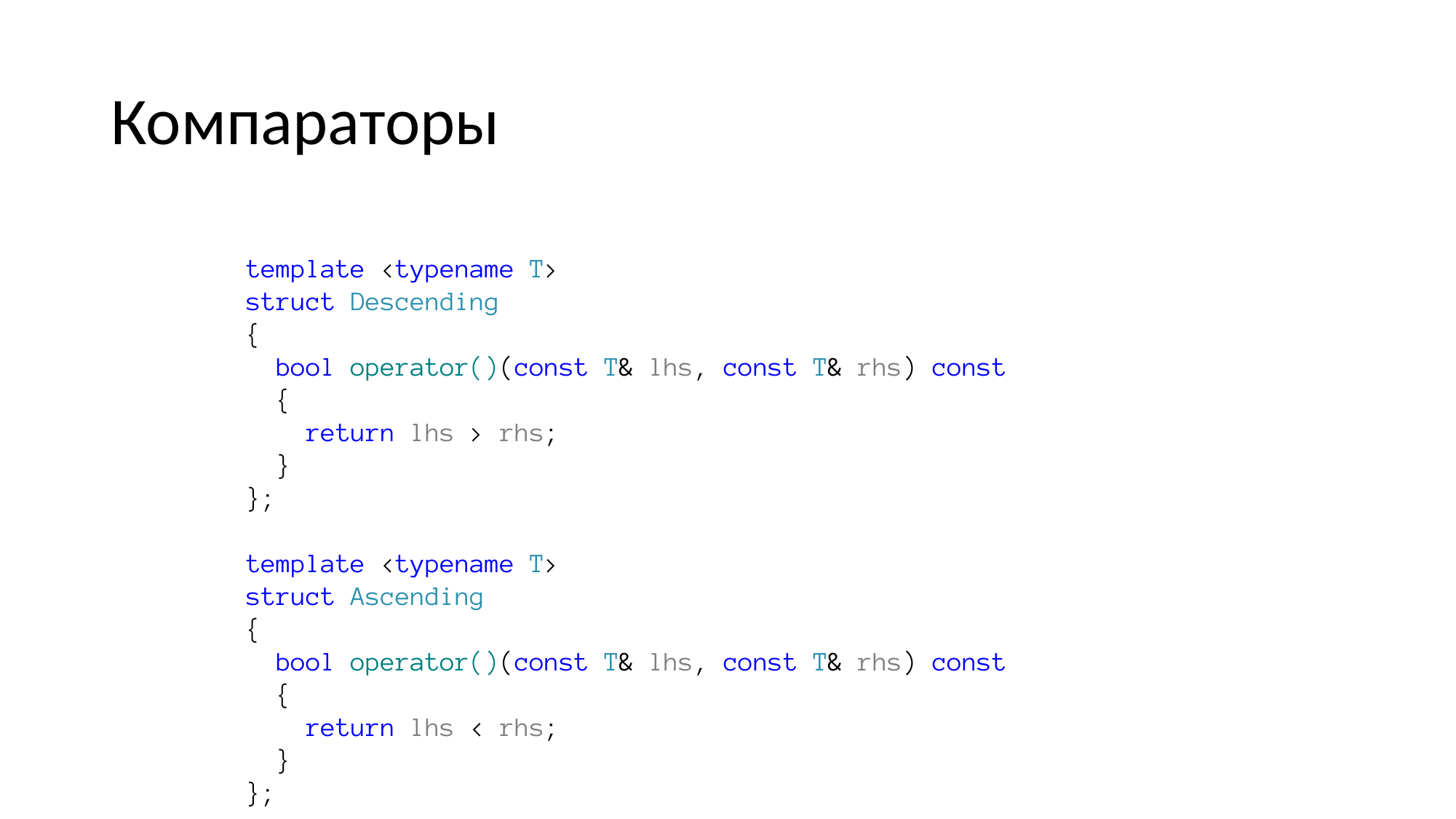

# Компараторы
template <typename T>
struct Descending
{
  bool operator()(const T& lhs, const T& rhs) const
  {
    return lhs > rhs;
  }
};

template <typename T>
struct Ascending
{
  bool operator()(const T& lhs, const T& rhs) const
  {
    return lhs < rhs;
  }
};